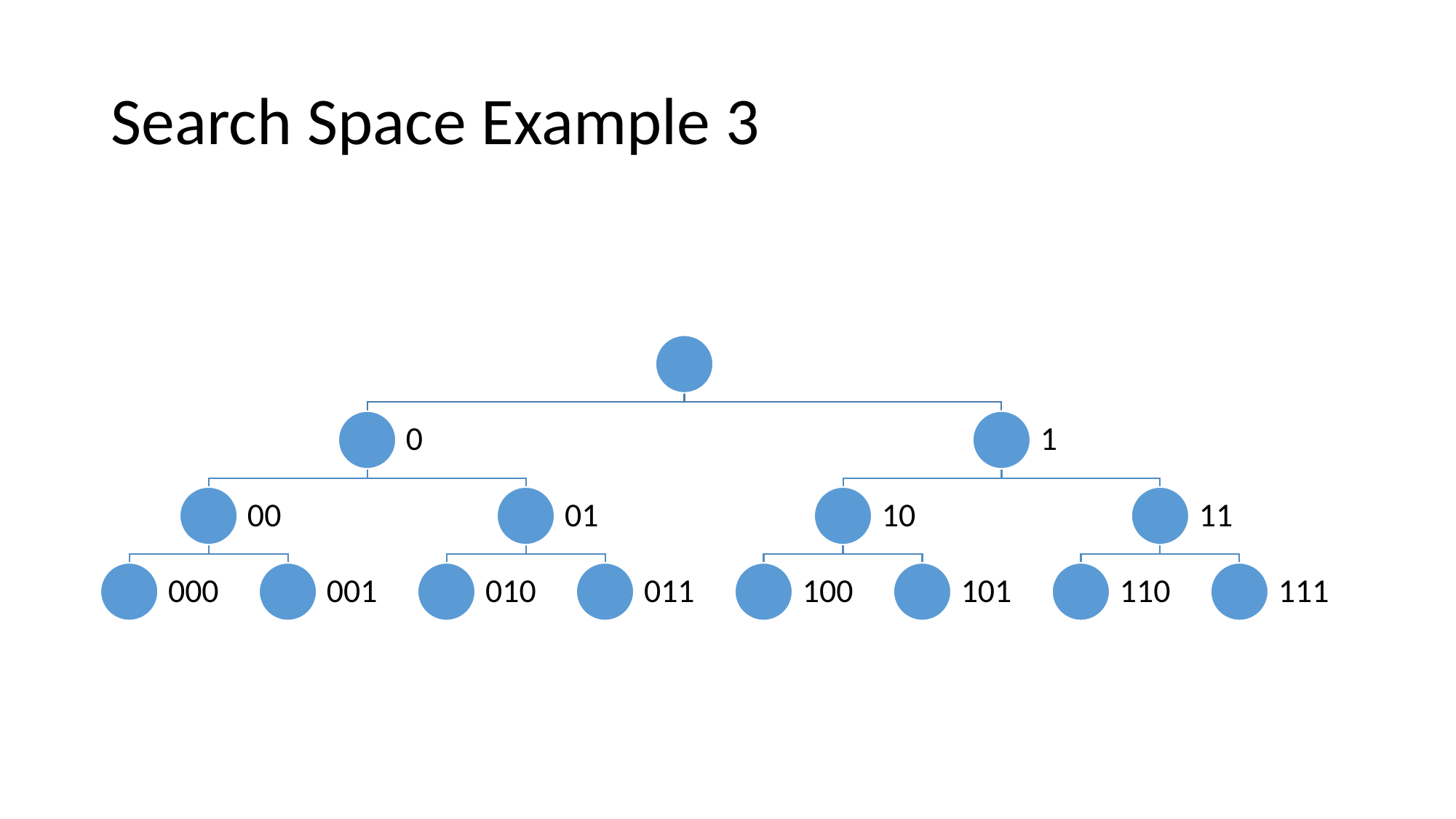

# Search Space Example 3

0
00
000
001
01
010
011
1
10
100
101
11
110
111